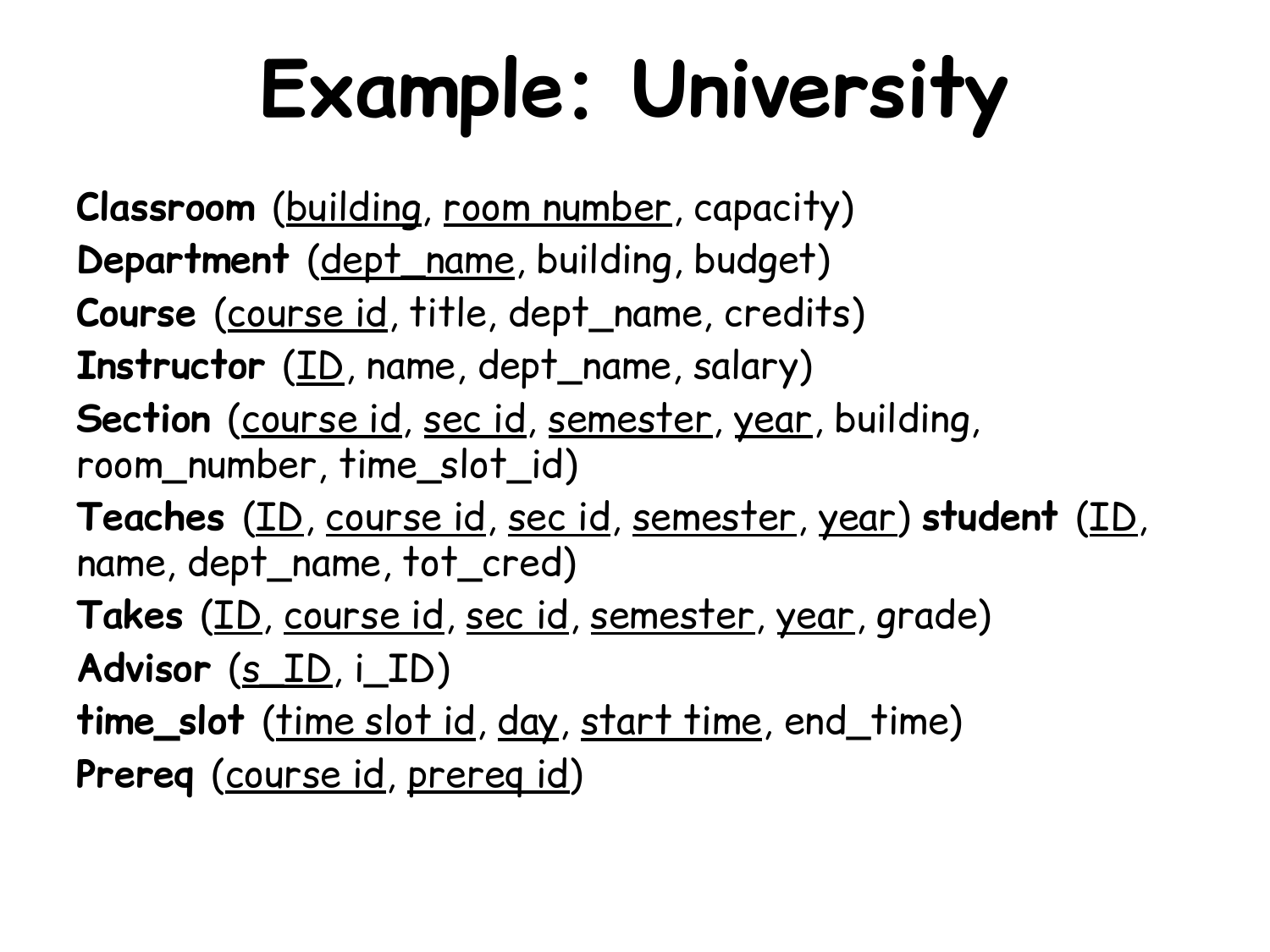

# Example: University
Classroom (building, room number, capacity)
Department (dept_name, building, budget)
Course (course id, title, dept_name, credits)
Instructor (ID, name, dept_name, salary)
Section (course id, sec id, semester, year, building, 	  room_number, time_slot_id)
Teaches (ID, course id, sec id, semester, year) student (ID, name, dept_name, tot_cred)
Takes (ID, course id, sec id, semester, year, grade)
Advisor (s_ID, i_ID)
time_slot (time slot id, day, start time, end_time)
Prereq (course id, prereq id)